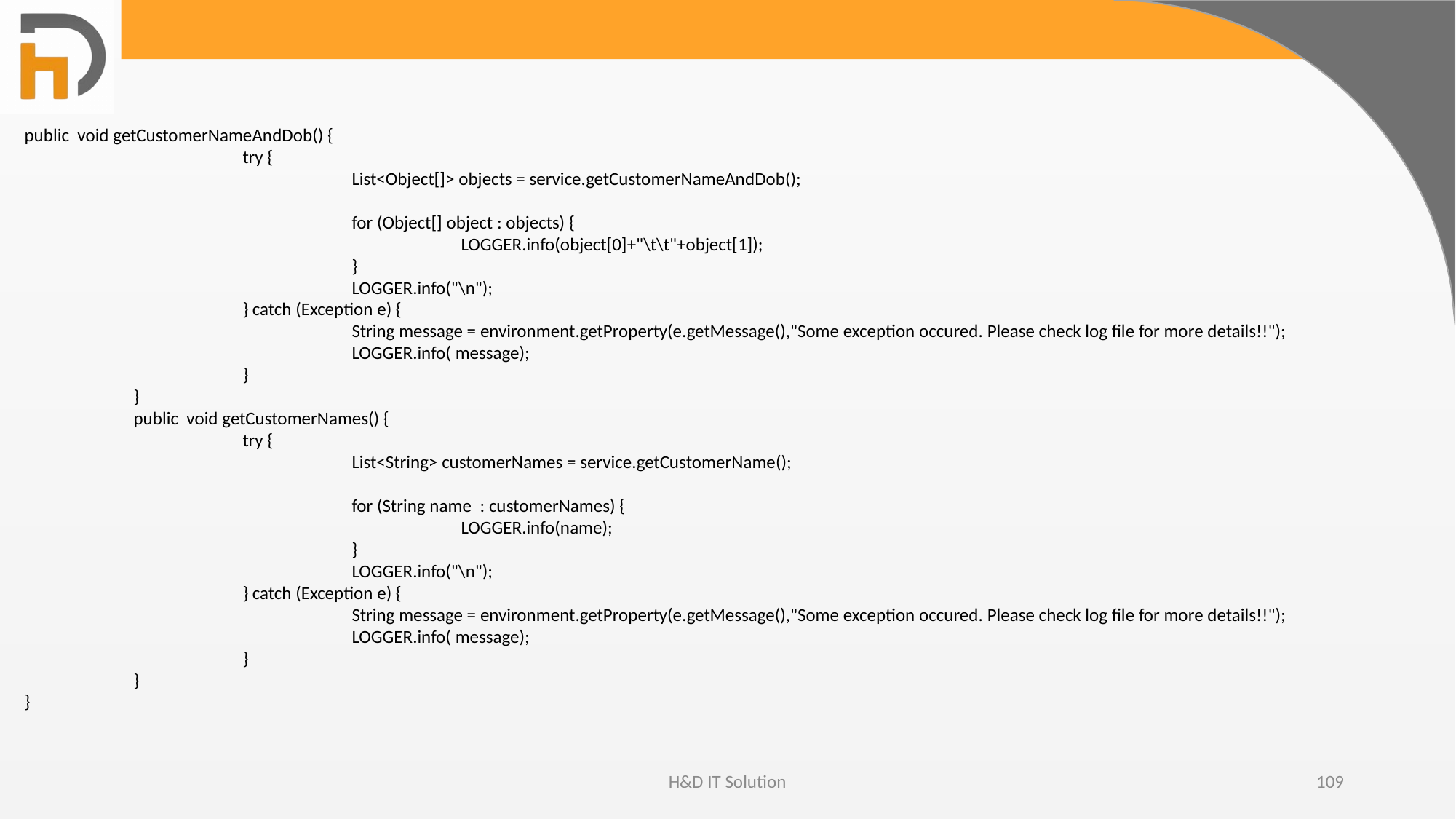

public  void getCustomerNameAndDob() {
		try {
			List<Object[]> objects = service.getCustomerNameAndDob();

			for (Object[] object : objects) {
				LOGGER.info(object[0]+"\t\t"+object[1]);
			}
			LOGGER.info("\n");
		} catch (Exception e) {
			String message = environment.getProperty(e.getMessage(),"Some exception occured. Please check log file for more details!!");
			LOGGER.info( message);
		}
	}
	public  void getCustomerNames() {
		try {
			List<String> customerNames = service.getCustomerName();

			for (String name  : customerNames) {
				LOGGER.info(name);
			}
			LOGGER.info("\n");
		} catch (Exception e) {
			String message = environment.getProperty(e.getMessage(),"Some exception occured. Please check log file for more details!!");
			LOGGER.info( message);
		}
	}
}
H&D IT Solution
109